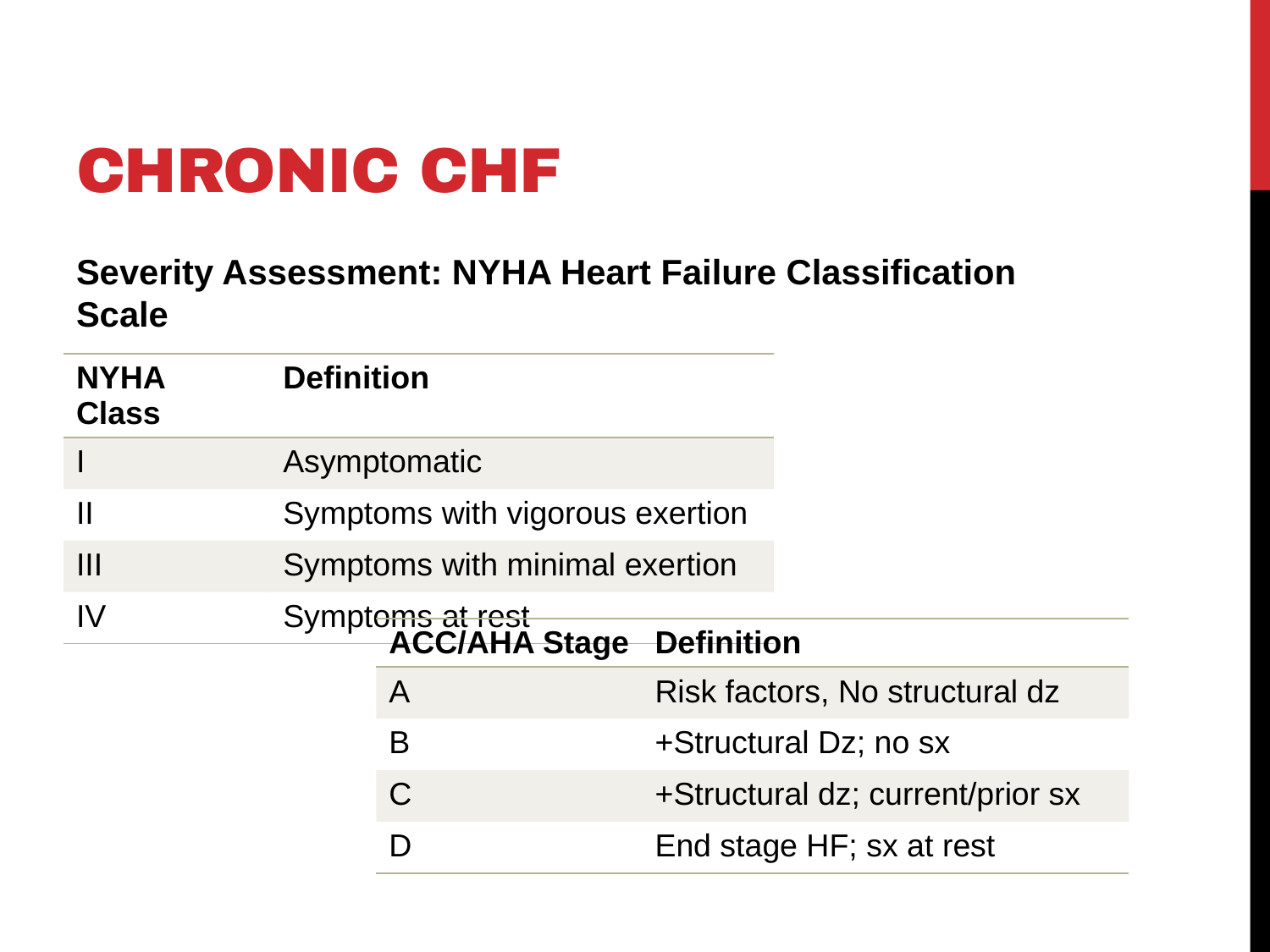

# Chronic chf
Severity Assessment: NYHA Heart Failure Classification Scale

| NYHA Class | Definition |
| --- | --- |
| I | Asymptomatic |
| II | Symptoms with vigorous exertion |
| III | Symptoms with minimal exertion |
| IV | Symptoms at rest |
| ACC/AHA Stage | Definition |
| --- | --- |
| A | Risk factors, No structural dz |
| B | +Structural Dz; no sx |
| C | +Structural dz; current/prior sx |
| D | End stage HF; sx at rest |